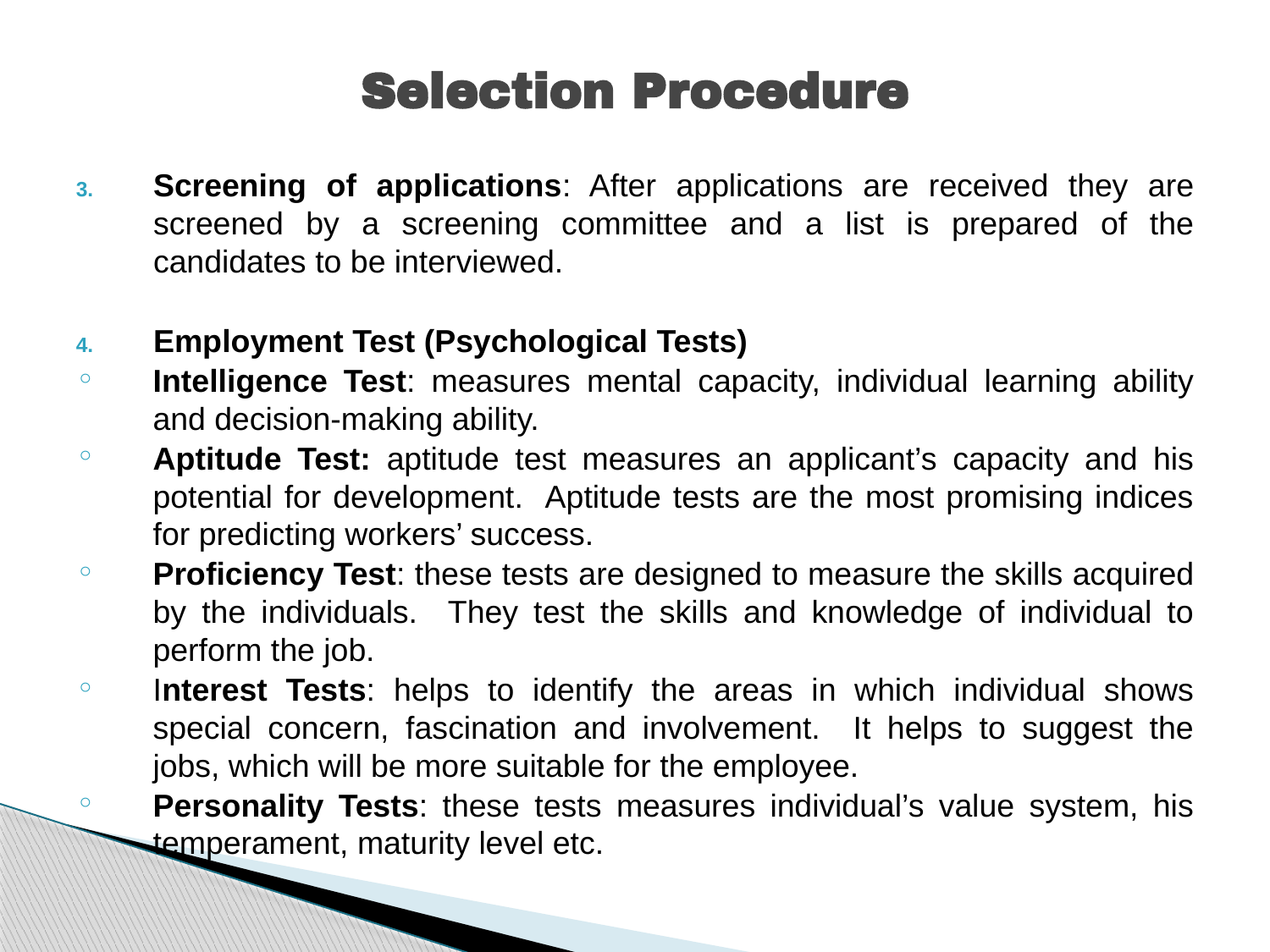

# Selection Procedure
Screening of applications: After applications are received they are screened by a screening committee and a list is prepared of the candidates to be interviewed.

Employment Test (Psychological Tests)
Intelligence Test: measures mental capacity, individual learning ability and decision-making ability.
Aptitude Test: aptitude test measures an applicant’s capacity and his potential for development.  Aptitude tests are the most promising indices for predicting workers’ success.
Proficiency Test: these tests are designed to measure the skills acquired by the individuals.  They test the skills and knowledge of individual to perform the job.
Interest Tests: helps to identify the areas in which individual shows special concern, fascination and involvement.  It helps to suggest the jobs, which will be more suitable for the employee.
Personality Tests: these tests measures individual’s value system, his temperament, maturity level etc.